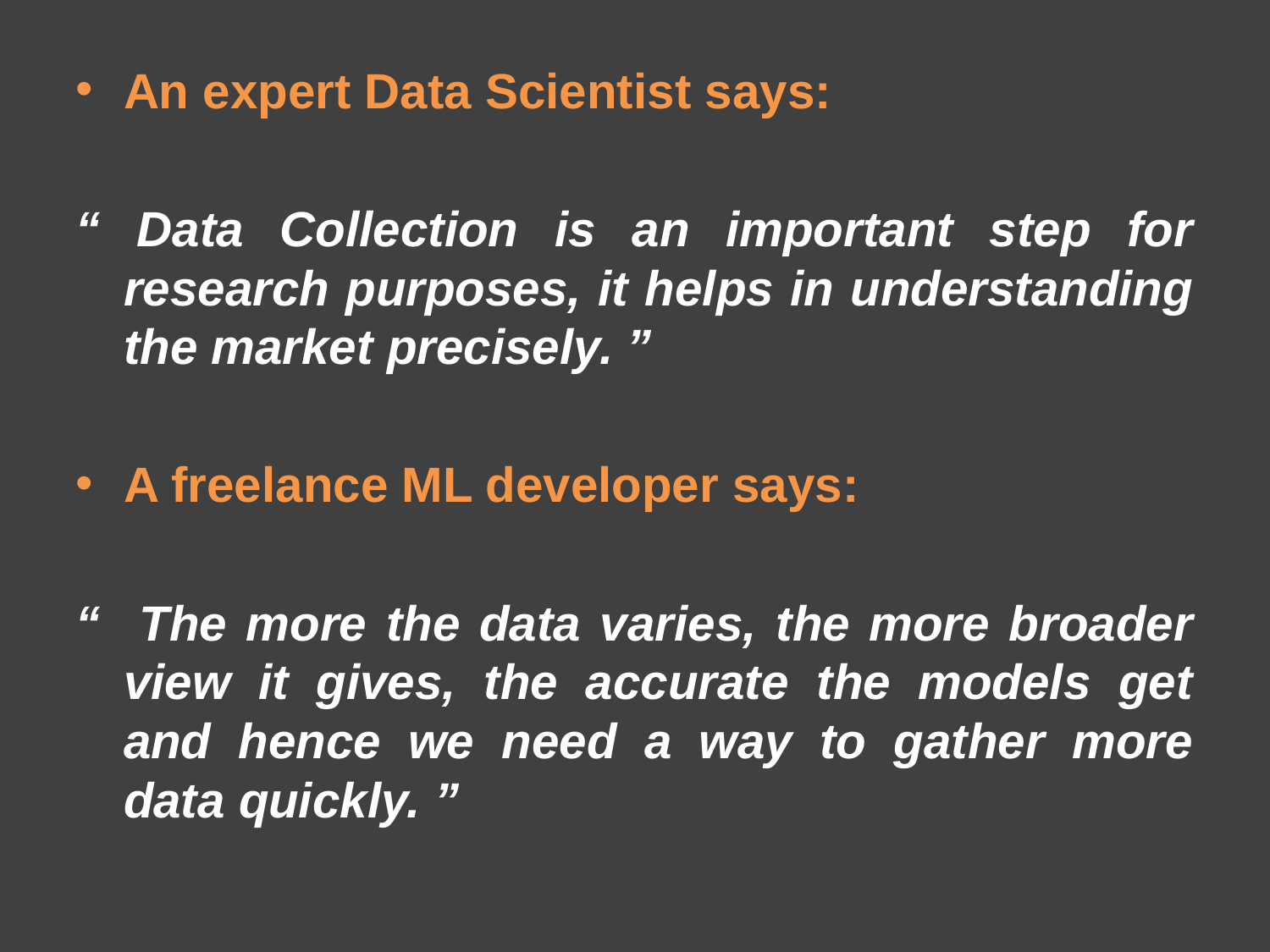

An expert Data Scientist says:

“ Data Collection is an important step for research purposes, it helps in understanding the market precisely. ”

A freelance ML developer says:

“  The more the data varies, the more broader view it gives, the accurate the models get and hence we need a way to gather more data quickly. ”